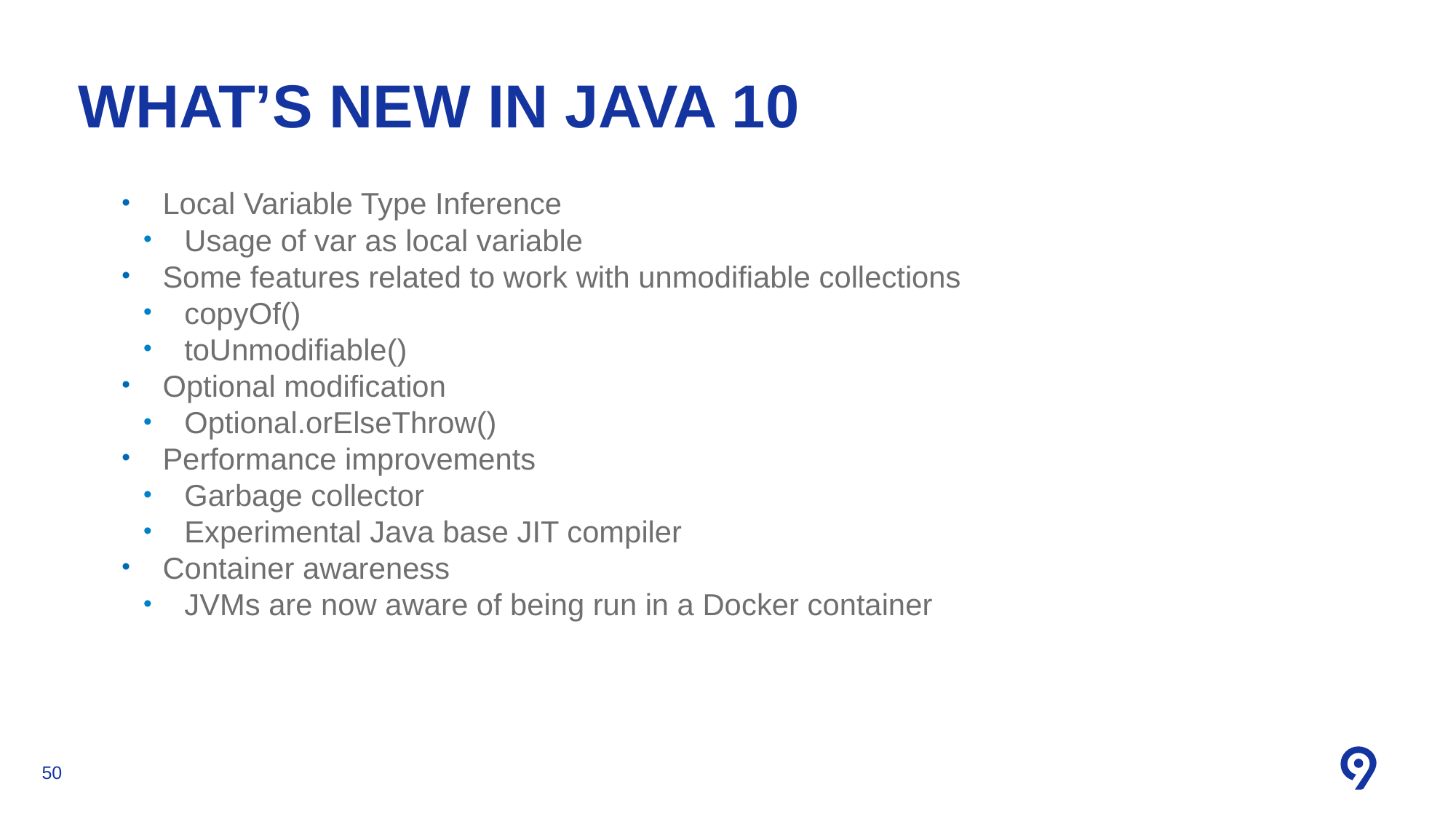

What’s new in Java 10
Local Variable Type Inference
Usage of var as local variable
Some features related to work with unmodifiable collections
copyOf()
toUnmodifiable()
Optional modification
Optional.orElseThrow()
Performance improvements
Garbage collector
Experimental Java base JIT compiler
Container awareness
JVMs are now aware of being run in a Docker container

50